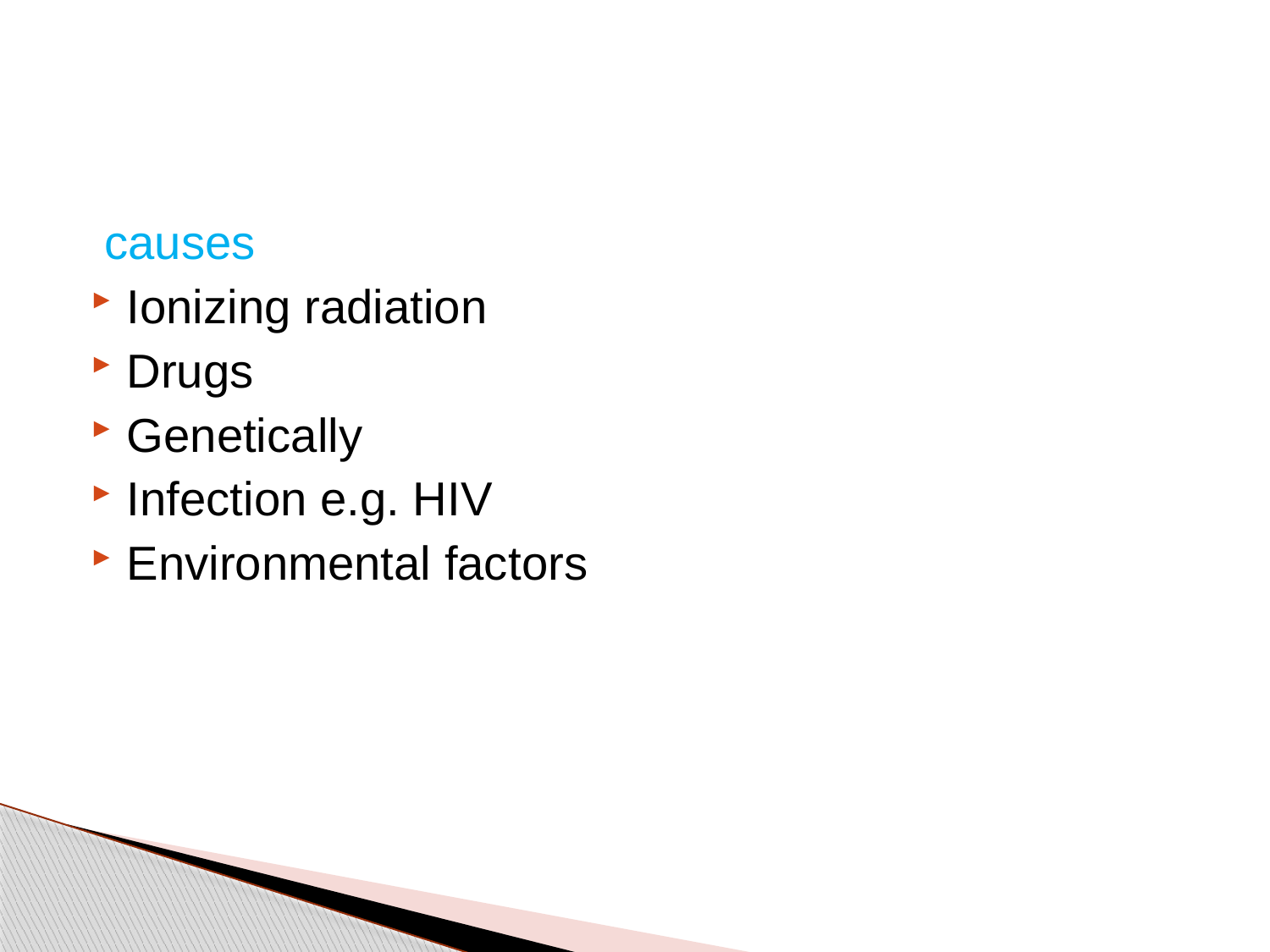

causes
Ionizing radiation
Drugs
Genetically
Infection e.g. HIV
Environmental factors